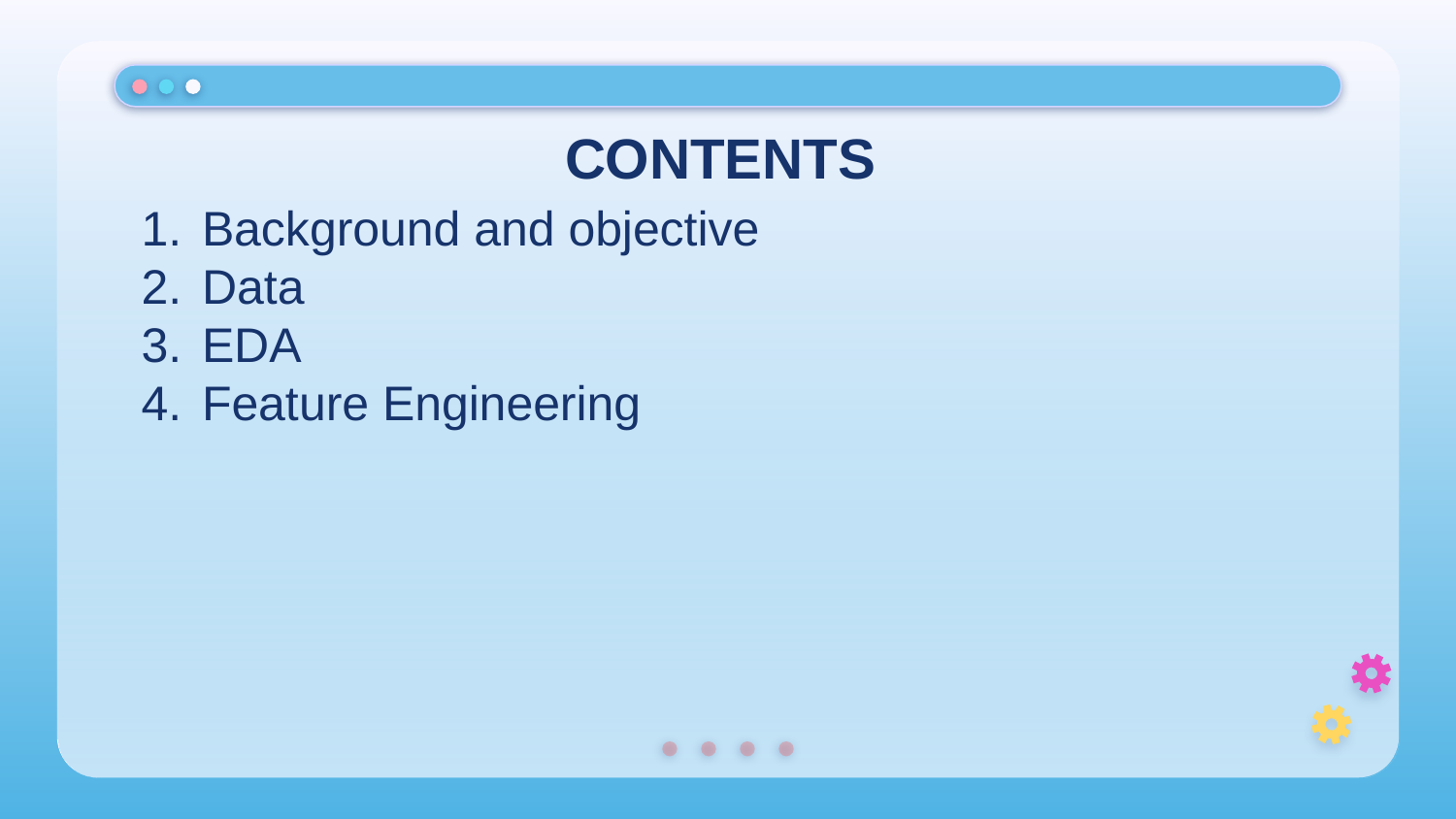

# CONTENTS
Background and objective
Data
EDA
Feature Engineering